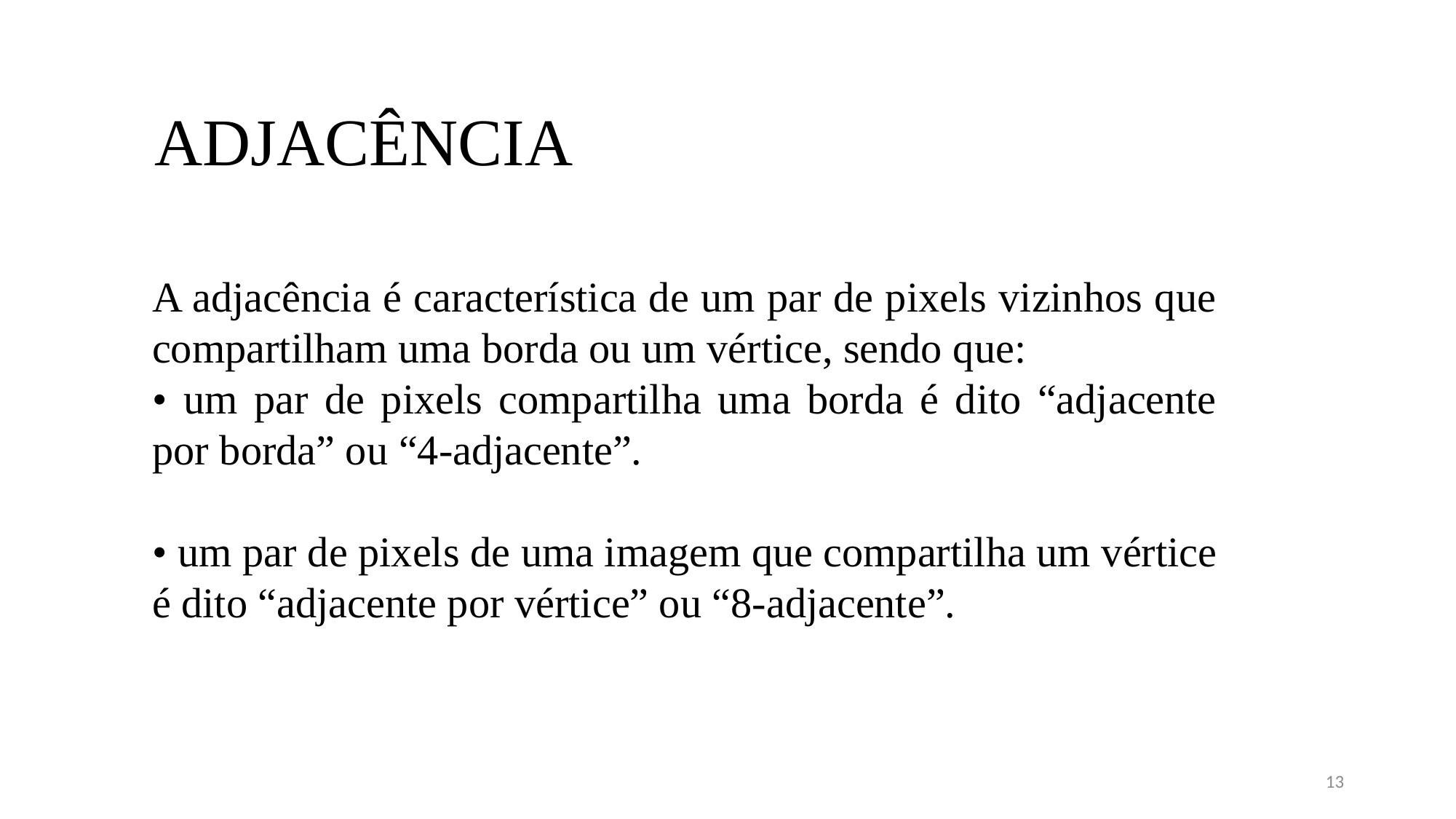

ADJACÊNCIA
A adjacência é característica de um par de pixels vizinhos que compartilham uma borda ou um vértice, sendo que:
• um par de pixels compartilha uma borda é dito “adjacente por borda” ou “4-adjacente”.

• um par de pixels de uma imagem que compartilha um vértice é dito “adjacente por vértice” ou “8-adjacente”.
13